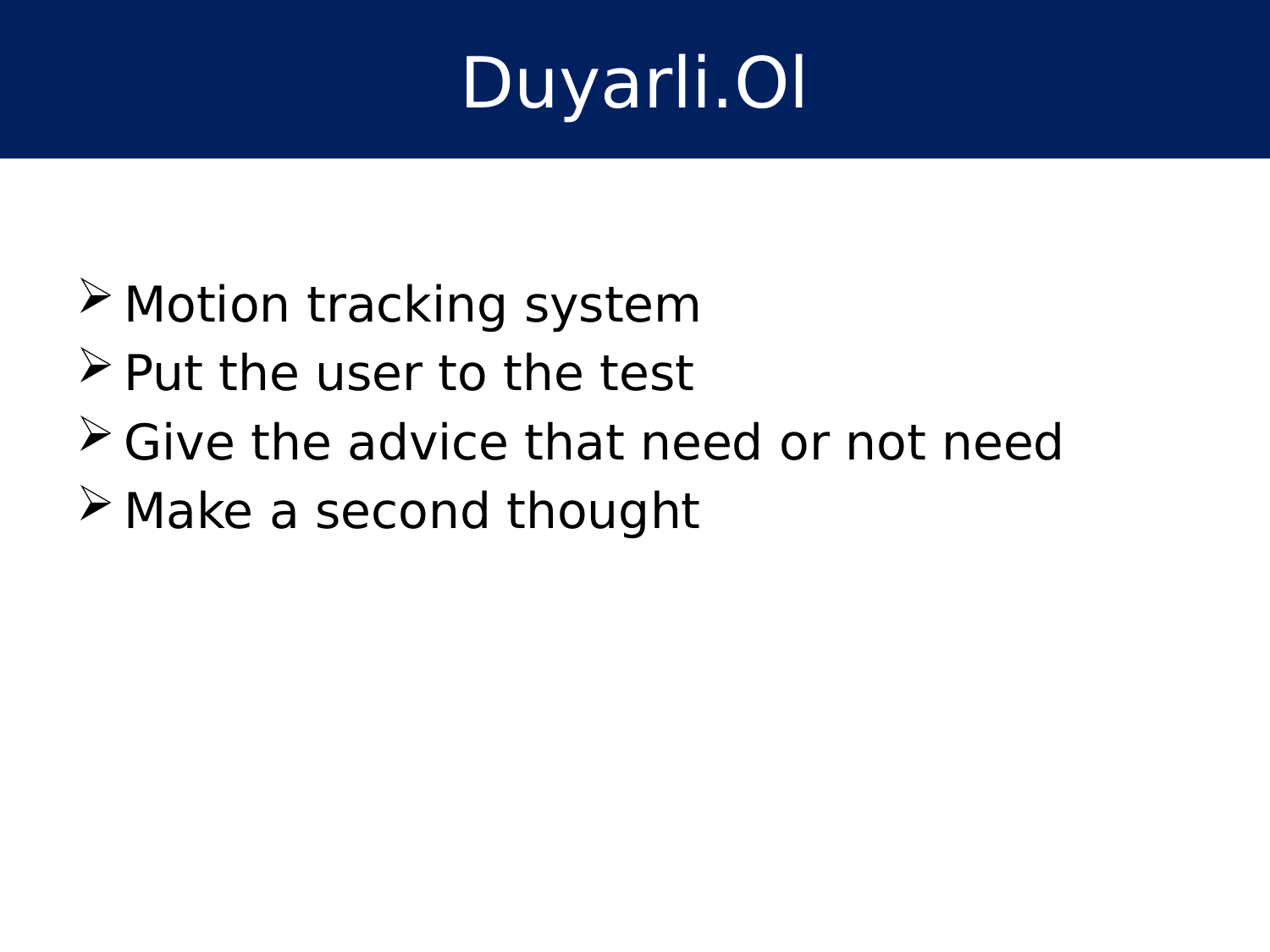

Duyarli.Ol
# DUYARLIOL
Motion tracking system
Put the user to the test
Give the advice that need or not need
Make a second thought